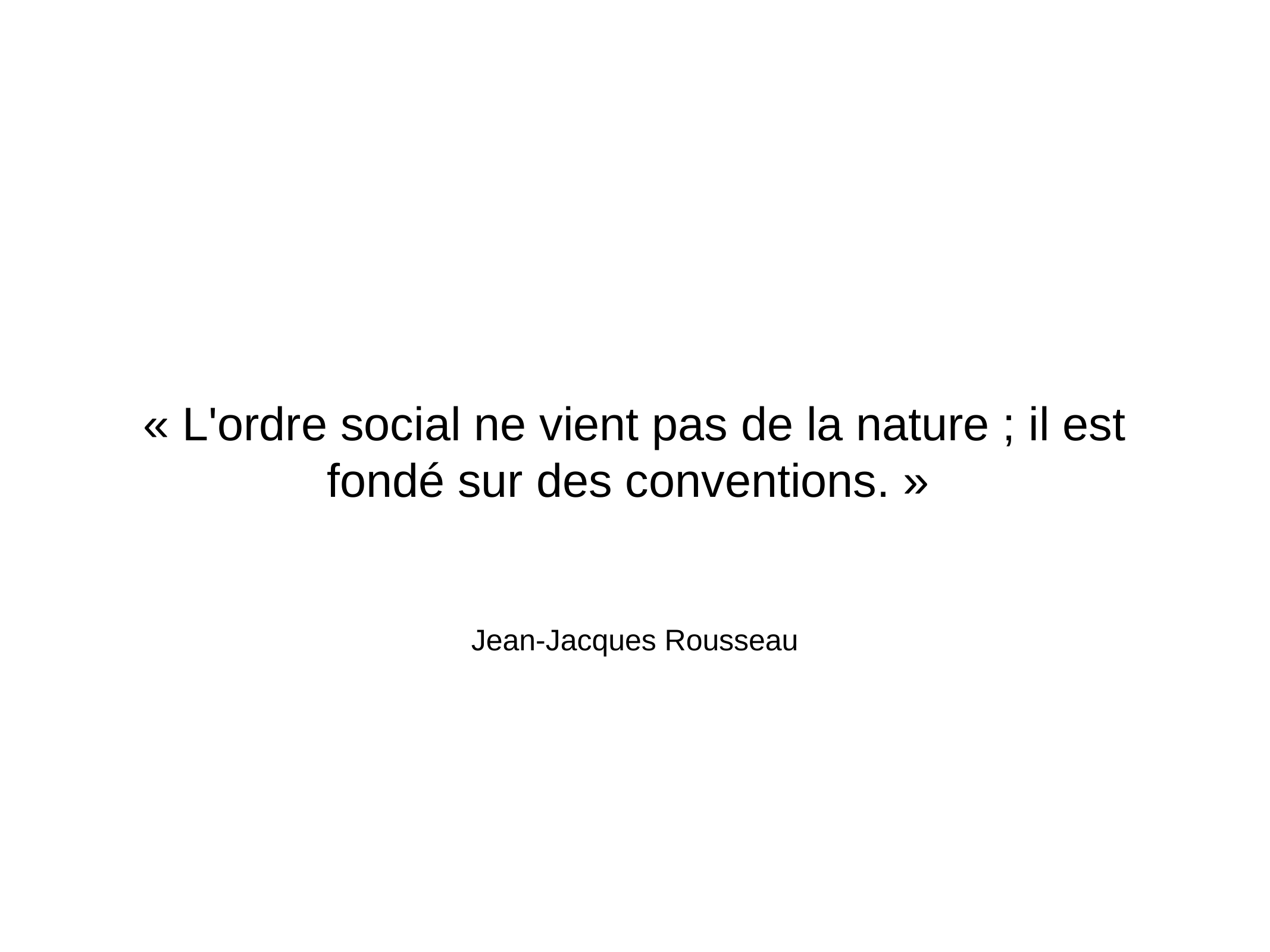

« L'ordre social ne vient pas de la nature ; il est fondé sur des conventions. »
Jean-Jacques Rousseau